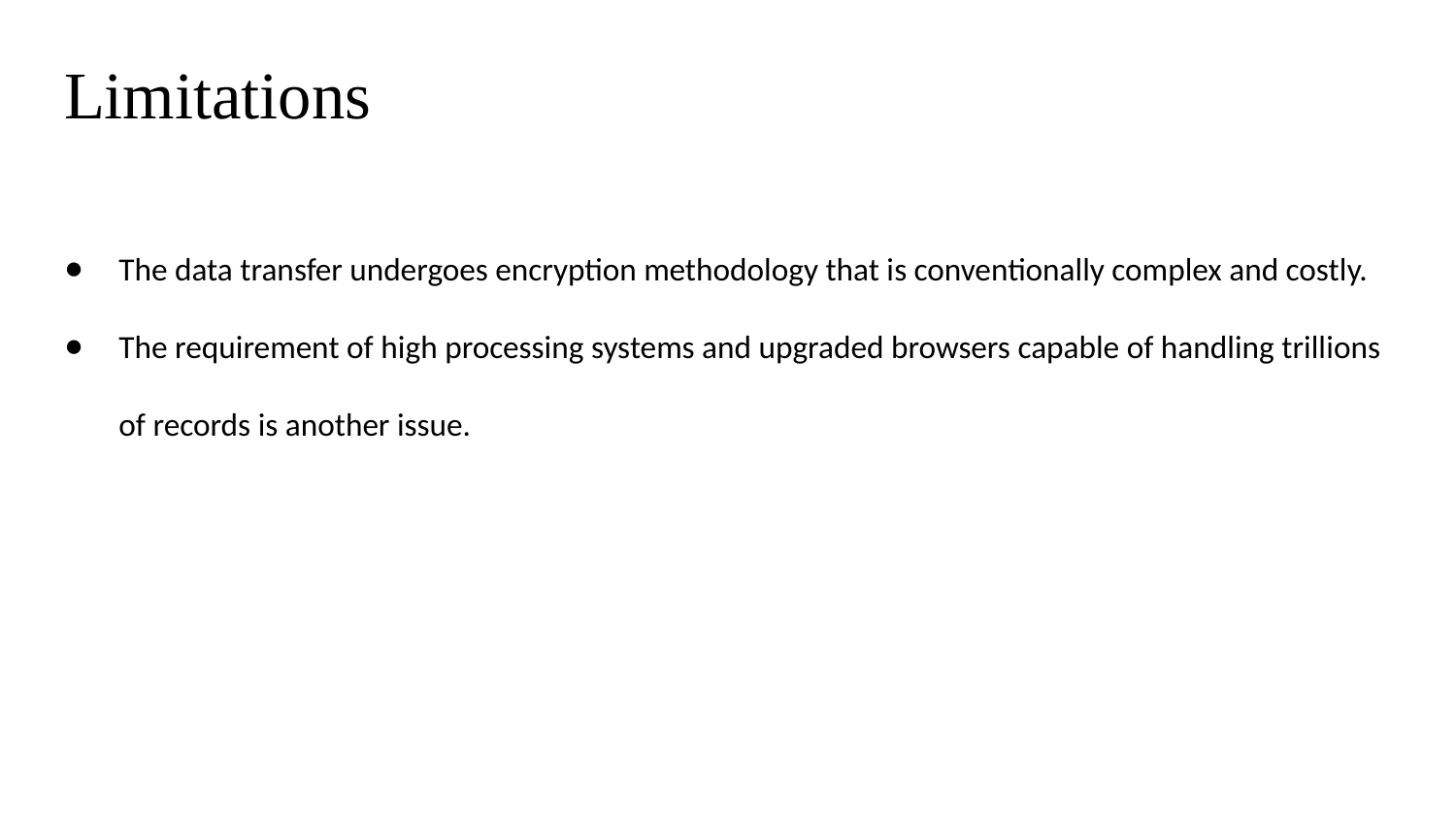

# Limitations
The data transfer undergoes encryption methodology that is conventionally complex and costly.
The requirement of high processing systems and upgraded browsers capable of handling trillions of records is another issue.